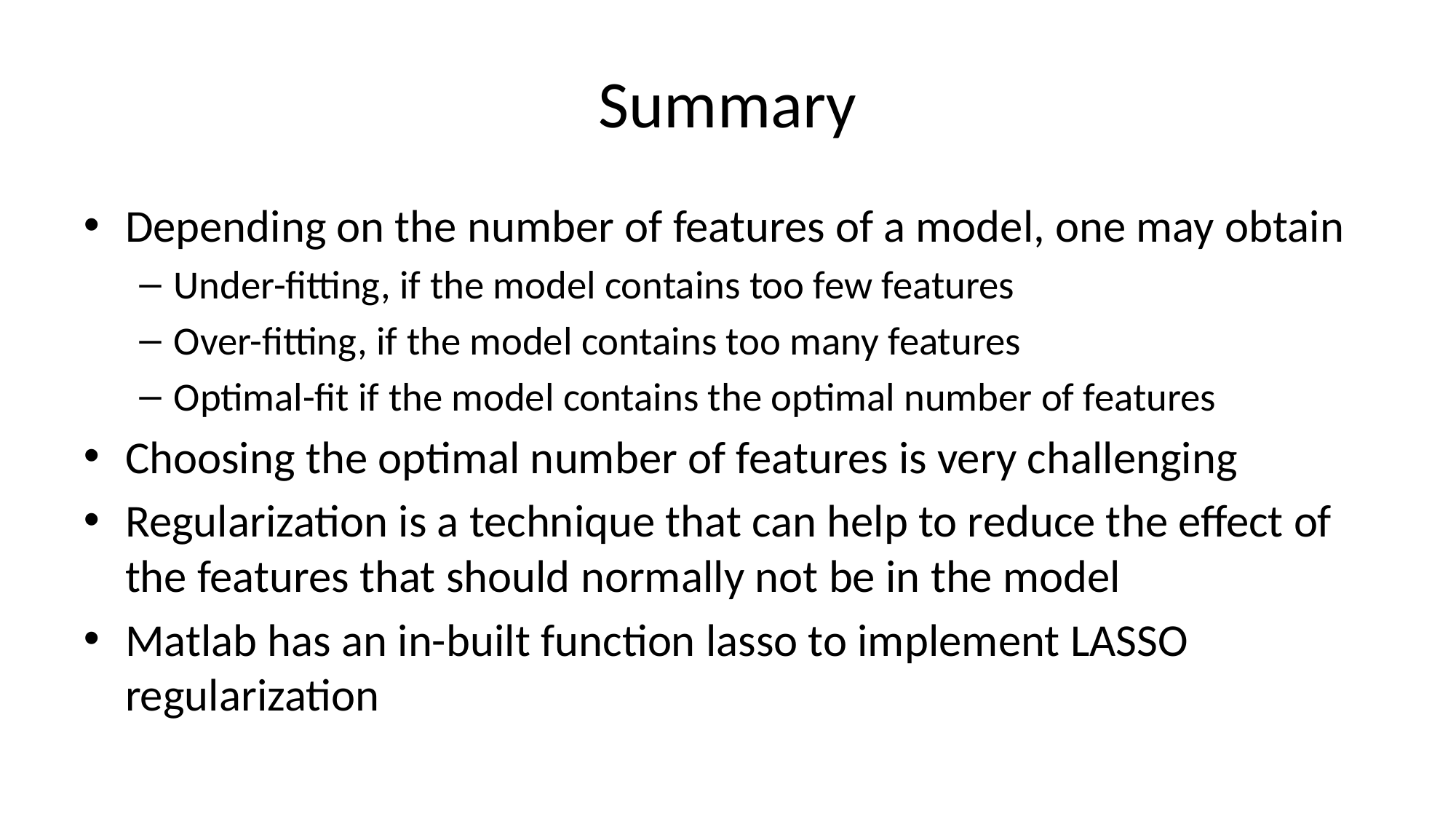

# Summary
Depending on the number of features of a model, one may obtain
Under-fitting, if the model contains too few features
Over-fitting, if the model contains too many features
Optimal-fit if the model contains the optimal number of features
Choosing the optimal number of features is very challenging
Regularization is a technique that can help to reduce the effect of the features that should normally not be in the model
Matlab has an in-built function lasso to implement LASSO regularization